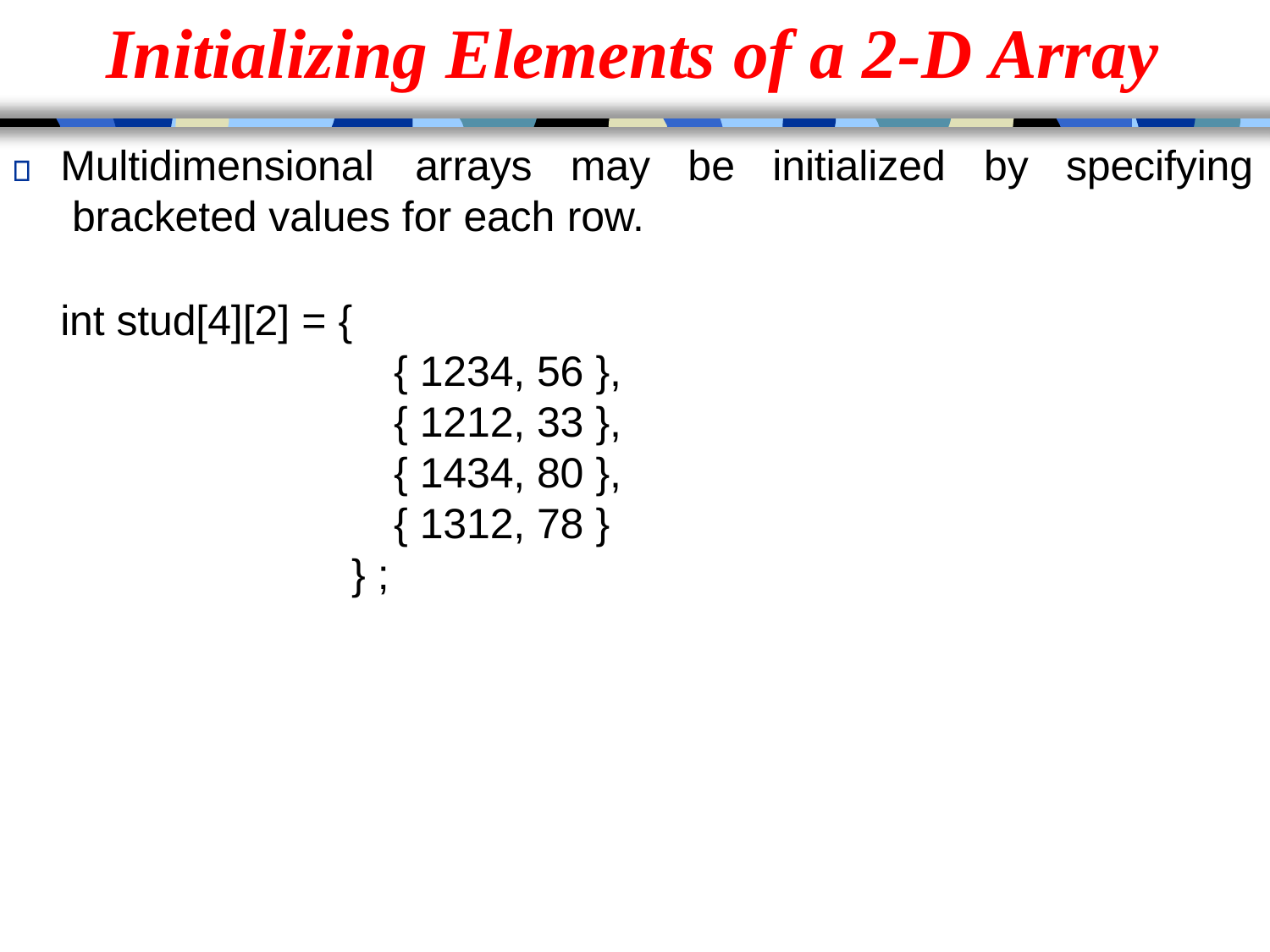

# Initializing Elements of a 2-D Array
Multidimensional	arrays	may	be	initialized	by	specifying  bracketed values for each row.

int stud[4][2] = {
{ 1234, 56 },
{ 1212, 33 },
{ 1434, 80 },
{ 1312, 78 }
} ;